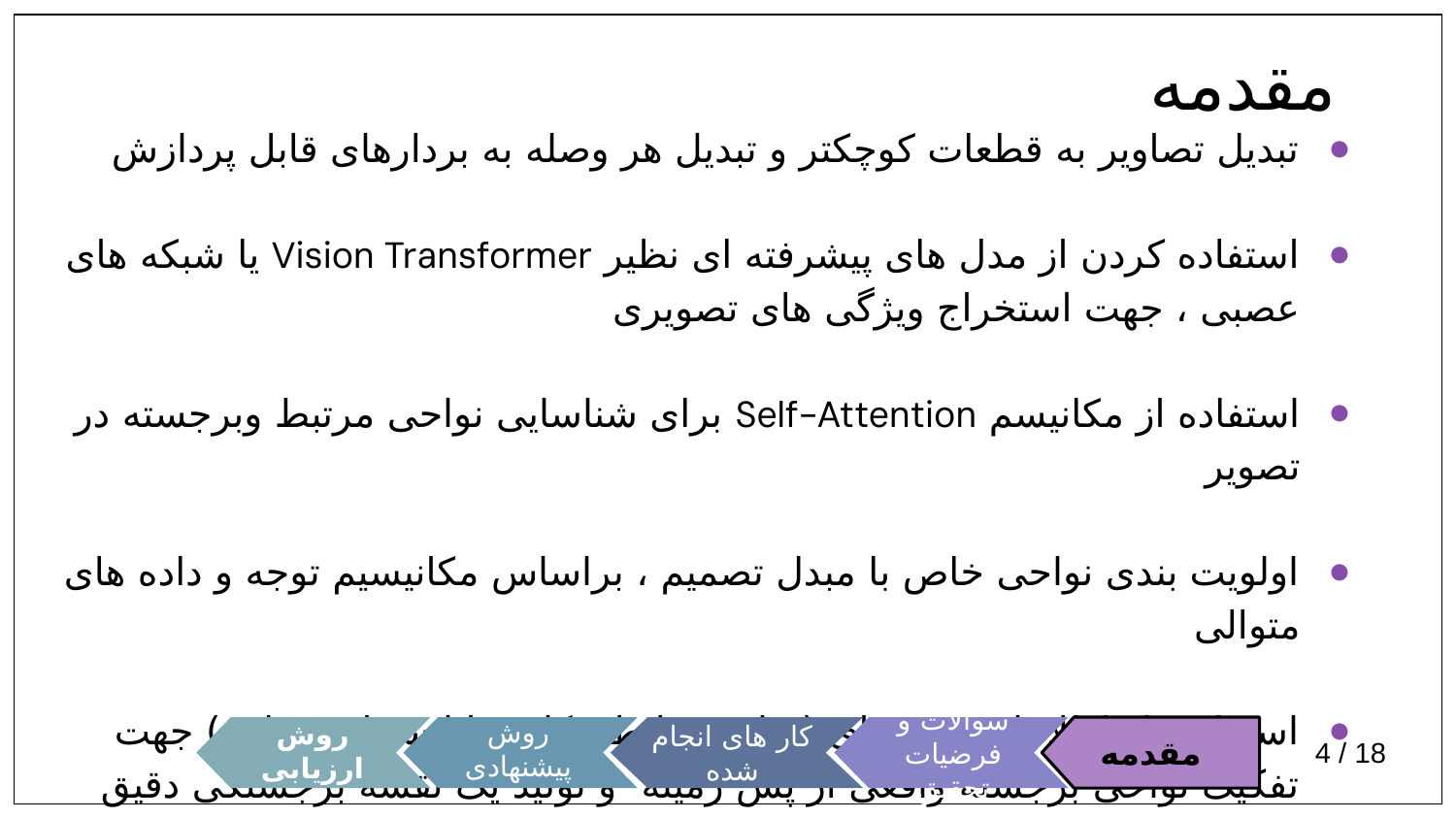

# مقدمه

تبدیل تصاویر به قطعات کوچکتر و تبدیل هر وصله به بردارهای قابل پردازش

استفاده کردن از مدل های پیشرفته ای نظیر Vision Transformer یا شبکه های عصبی ، جهت استخراج ویژگی های تصویری

استفاده از مکانیسم Self-Attention برای شناسایی نواحی مرتبط وبرجسته در تصویر

اولویت بندی نواحی خاص با مبدل تصمیم ، براساس مکانیسیم توجه و داده های متوالی

استفاده  از اطلاعات زمینه ای ( مانند روابط مکانی یا انسجام معنایی) جهت تفکیک نواحی برجسته واقعی از پس زمینه  و تولید یک نقشه برجستگی دقیق

مقدمه
سوالات و فرضیات تحقیق

کار های انجام شده
روش ارزیابی
روش پیشنهادی
4 / 18